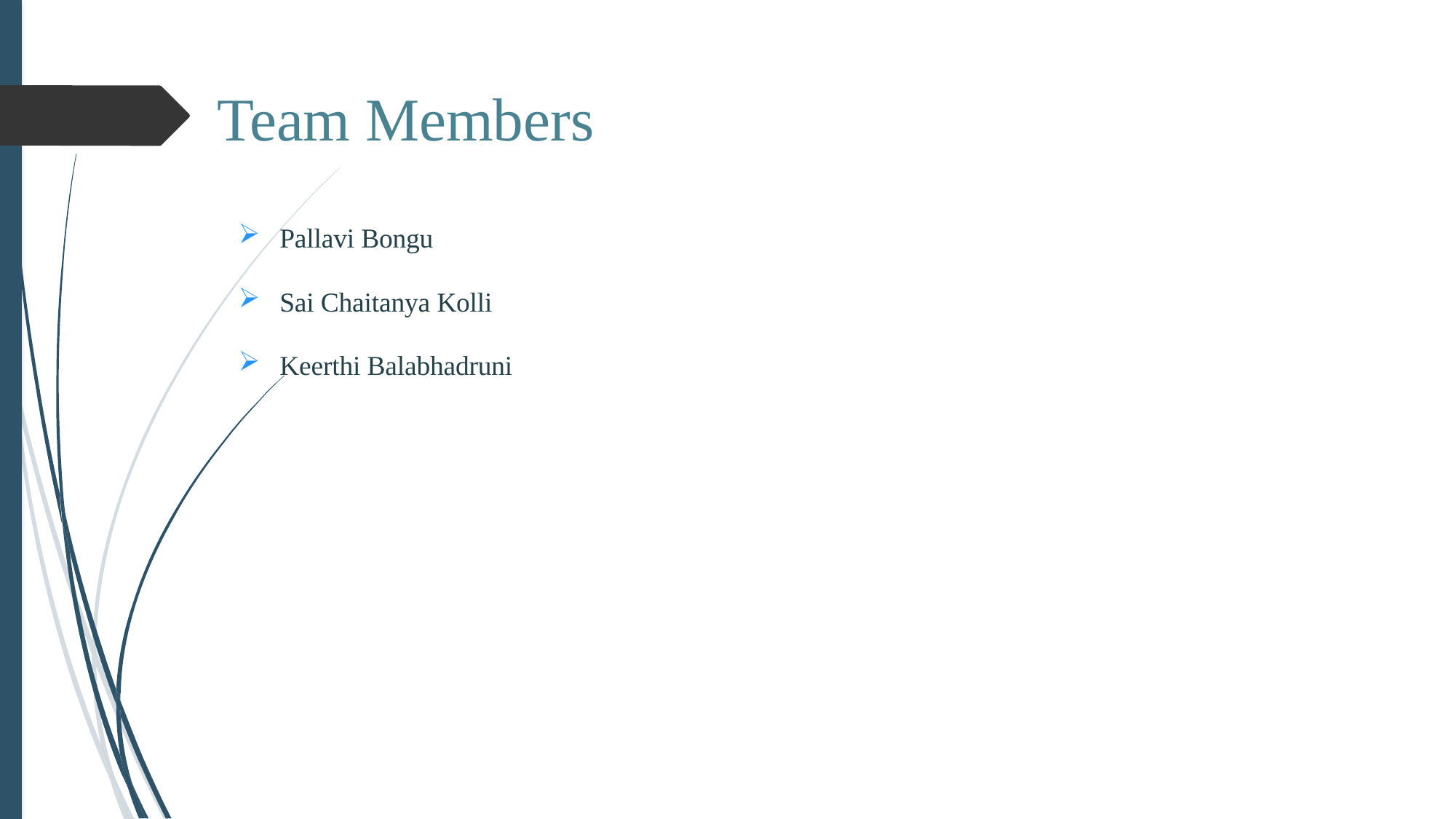

Team Members
Pallavi Bongu
Sai Chaitanya Kolli
Keerthi Balabhadruni